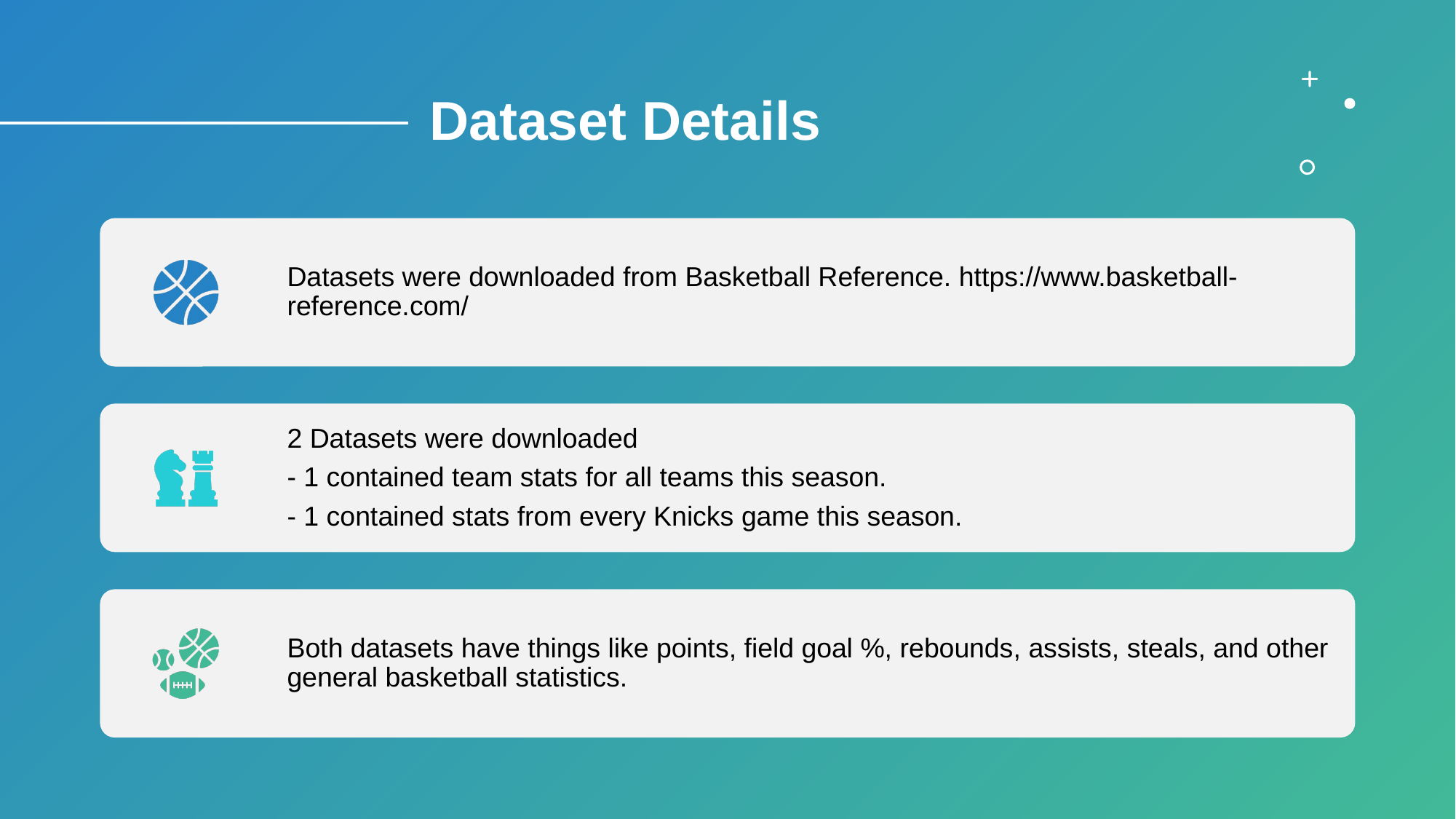

# Dataset Details

Datasets were downloaded from Basketball Reference. https://www.basketball-reference.com/
2 Datasets were downloaded
- 1 contained team stats for all teams this season.
- 1 contained stats from every Knicks game this season.
Both datasets have things like points, field goal %, rebounds, assists, steals, and other general basketball statistics.